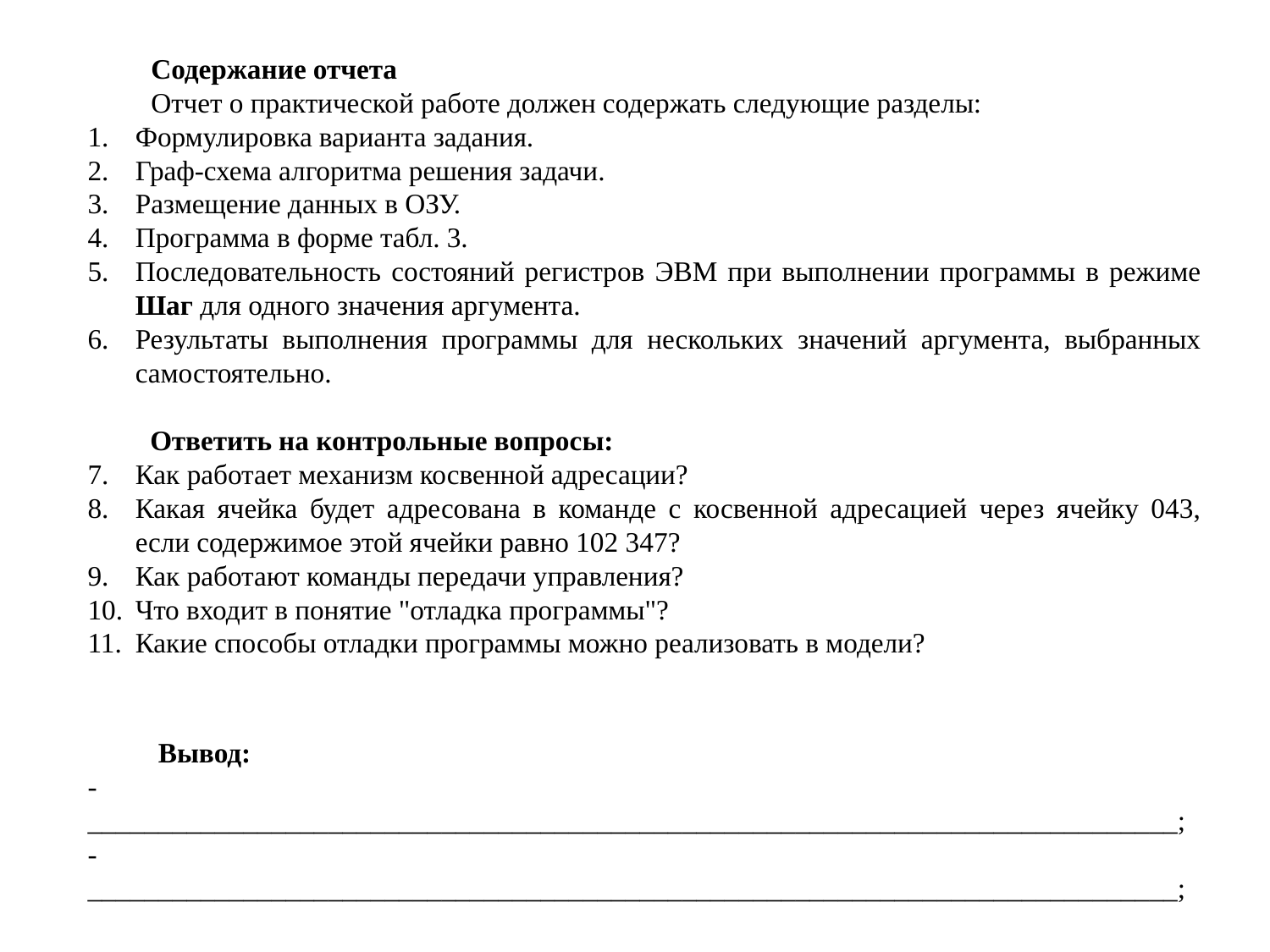

Содержание отчета
Отчет о практической работе должен содержать следующие разделы:
Формулировка варианта задания.
Граф-схема алгоритма решения задачи.
Размещение данных в ОЗУ.
Программа в форме табл. 3.
Последовательность состояний регистров ЭВМ при выполнении программы в режиме Шаг для одного значения аргумента.
Результаты выполнения программы для нескольких значений аргумента, выбранных самостоятельно.

Ответить на контрольные вопросы:
Как работает механизм косвенной адресации?
Какая ячейка будет адресована в команде с косвенной адресацией через ячейку 043, если содержимое этой ячейки равно 102 347?
Как работают команды передачи управления?
Что входит в понятие "отладка программы"?
Какие способы отладки программы можно реализовать в модели?

 Вывод:
- _____________________________________________________________________________;
- _____________________________________________________________________________;